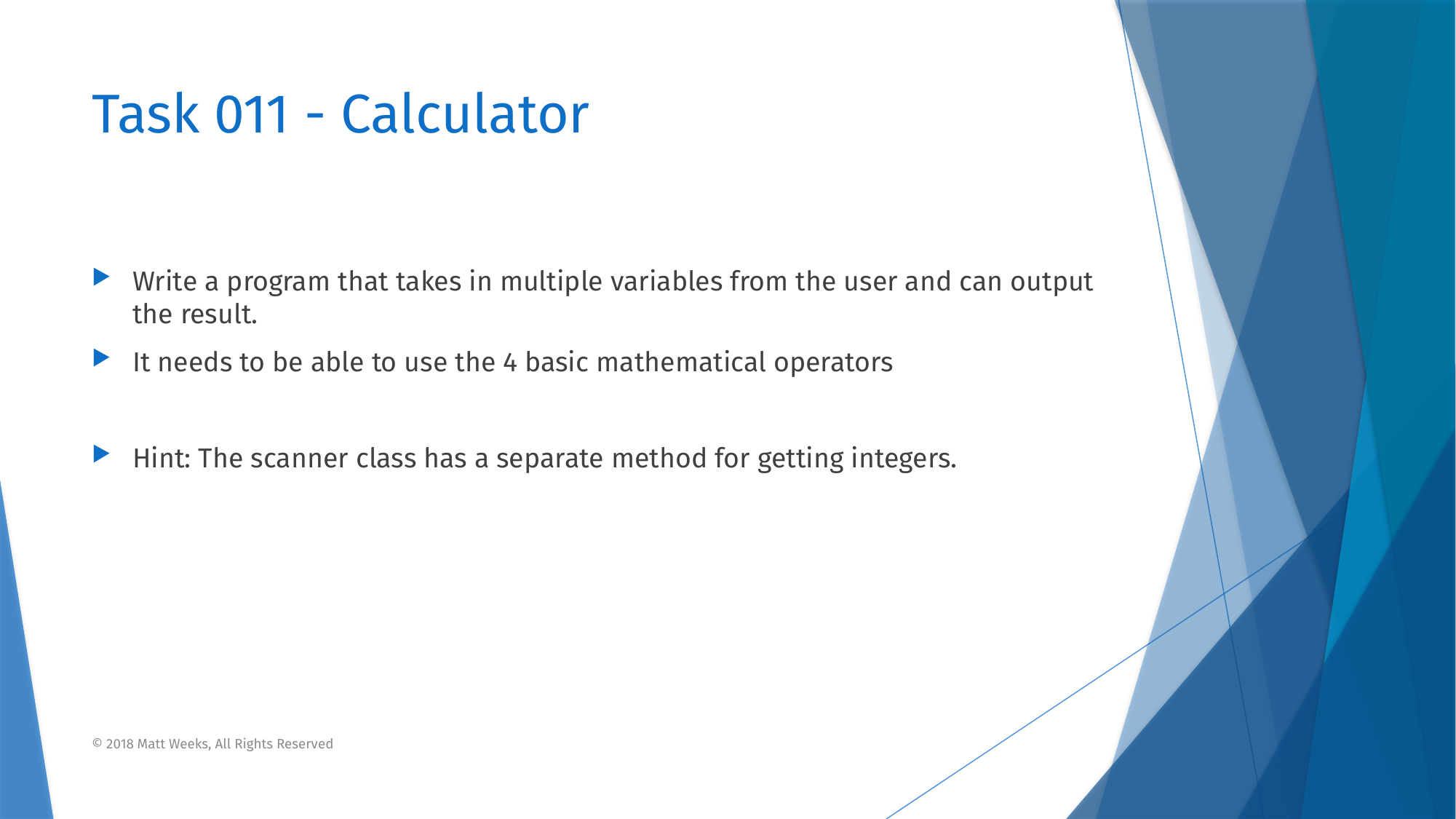

# Task 011 - Calculator
Write a program that takes in multiple variables from the user and can output the result.
It needs to be able to use the 4 basic mathematical operators

Hint: The scanner class has a separate method for getting integers.
© 2018 Matt Weeks, All Rights Reserved